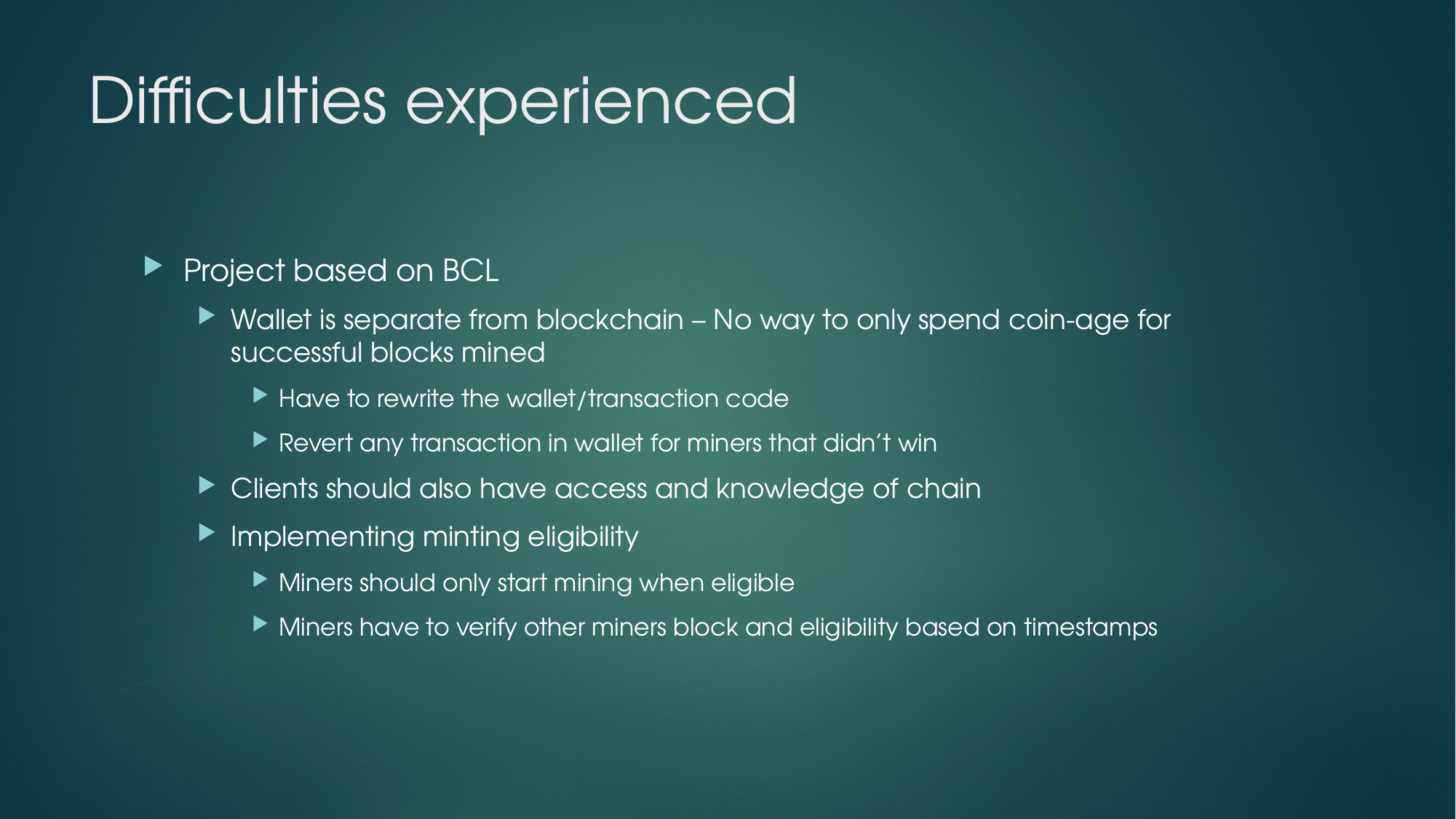

# Difficulties experienced
Project based on BCL
Wallet is separate from blockchain – No way to only spend coin-age for successful blocks mined
Have to rewrite the wallet/transaction code
Revert any transaction in wallet for miners that didn’t win
Clients should also have access and knowledge of chain
Implementing minting eligibility
Miners should only start mining when eligible
Miners have to verify other miners block and eligibility based on timestamps